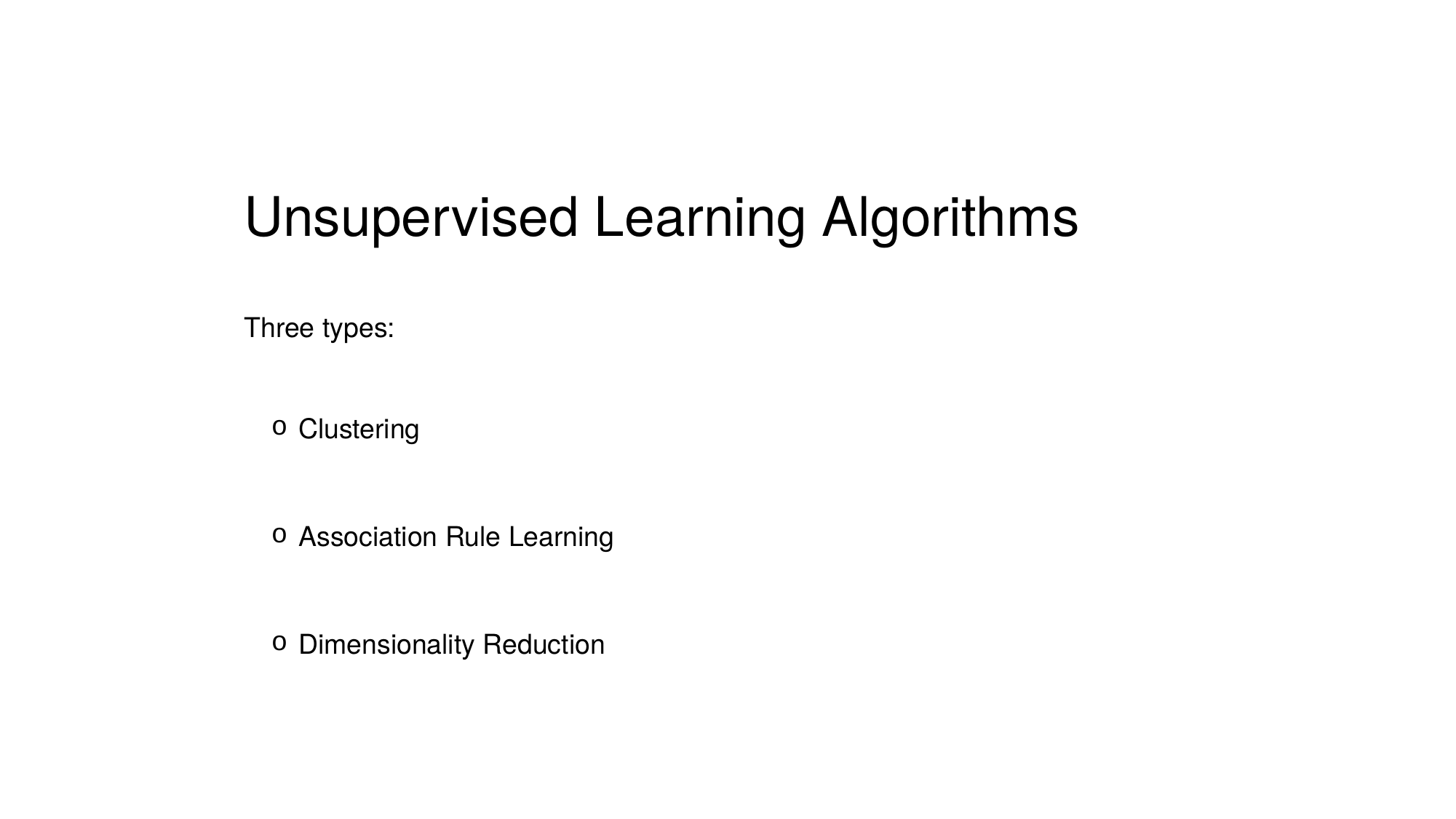

# Unsupervised Learning Algorithms
Three types:

Clustering

Association Rule Learning

Dimensionality Reduction